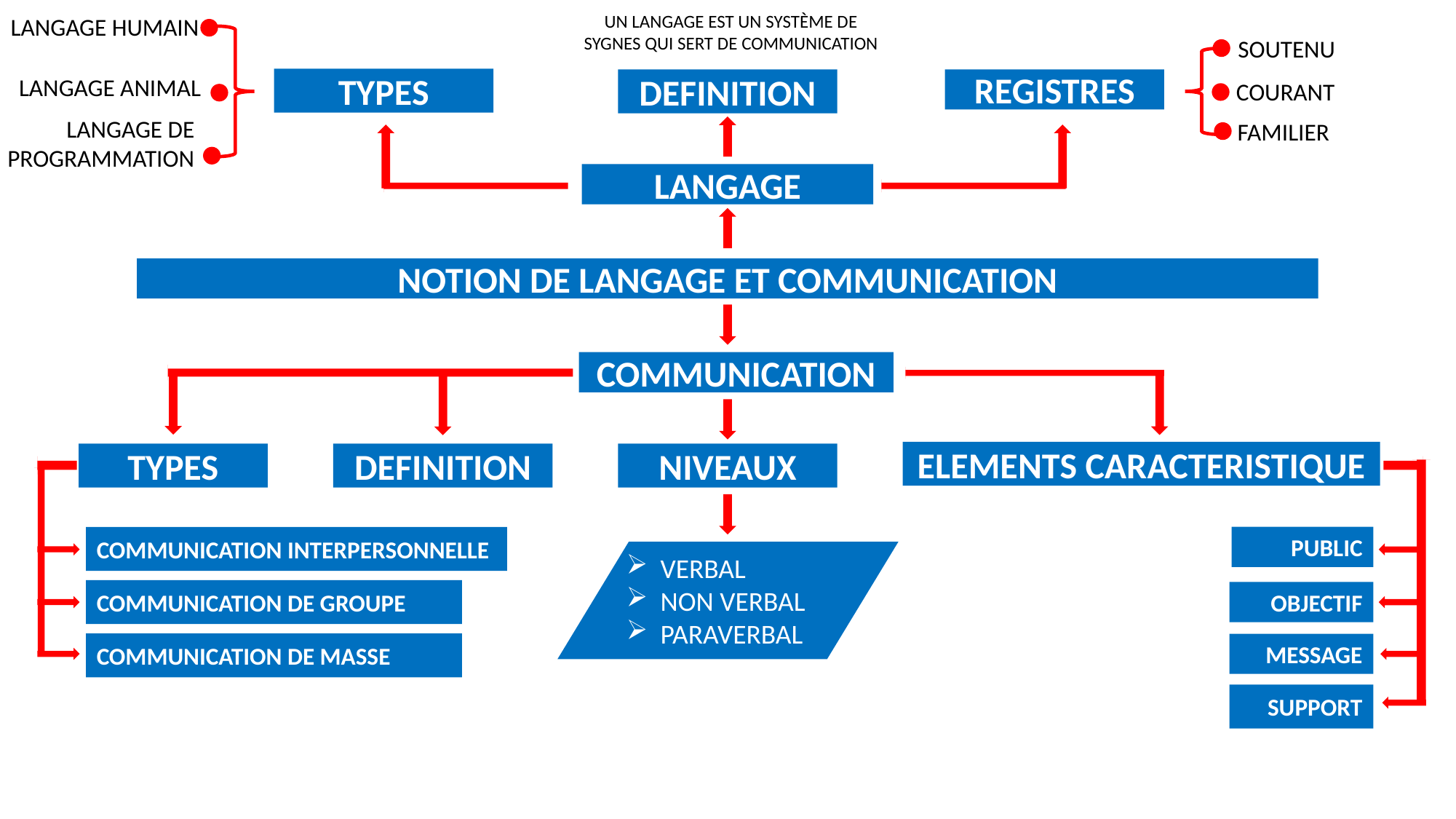

UN LANGAGE EST UN SYSTÈME DE SYGNES QUI SERT DE COMMUNICATION
LANGAGE HUMAIN

SOUTENU

LANGAGE ANIMAL
TYPES
REGISTRES
DEFINITION
COURANT

LANGAGE DE
PROGRAMMATION
FAMILIER

LANGAGE

NOTION DE LANGAGE ET COMMUNICATION

COMMUNICATION

ELEMENTS CARACTERISTIQUE
TYPES
DEFINITION
NIVEAUX

COMMUNICATION INTERPERSONNELLE
PUBLIC

VERBAL
NON VERBAL
PARAVERBAL
COMMUNICATION DE GROUPE

OBJECTIF

COMMUNICATION DE MASSE
MESSAGE

SUPPORT